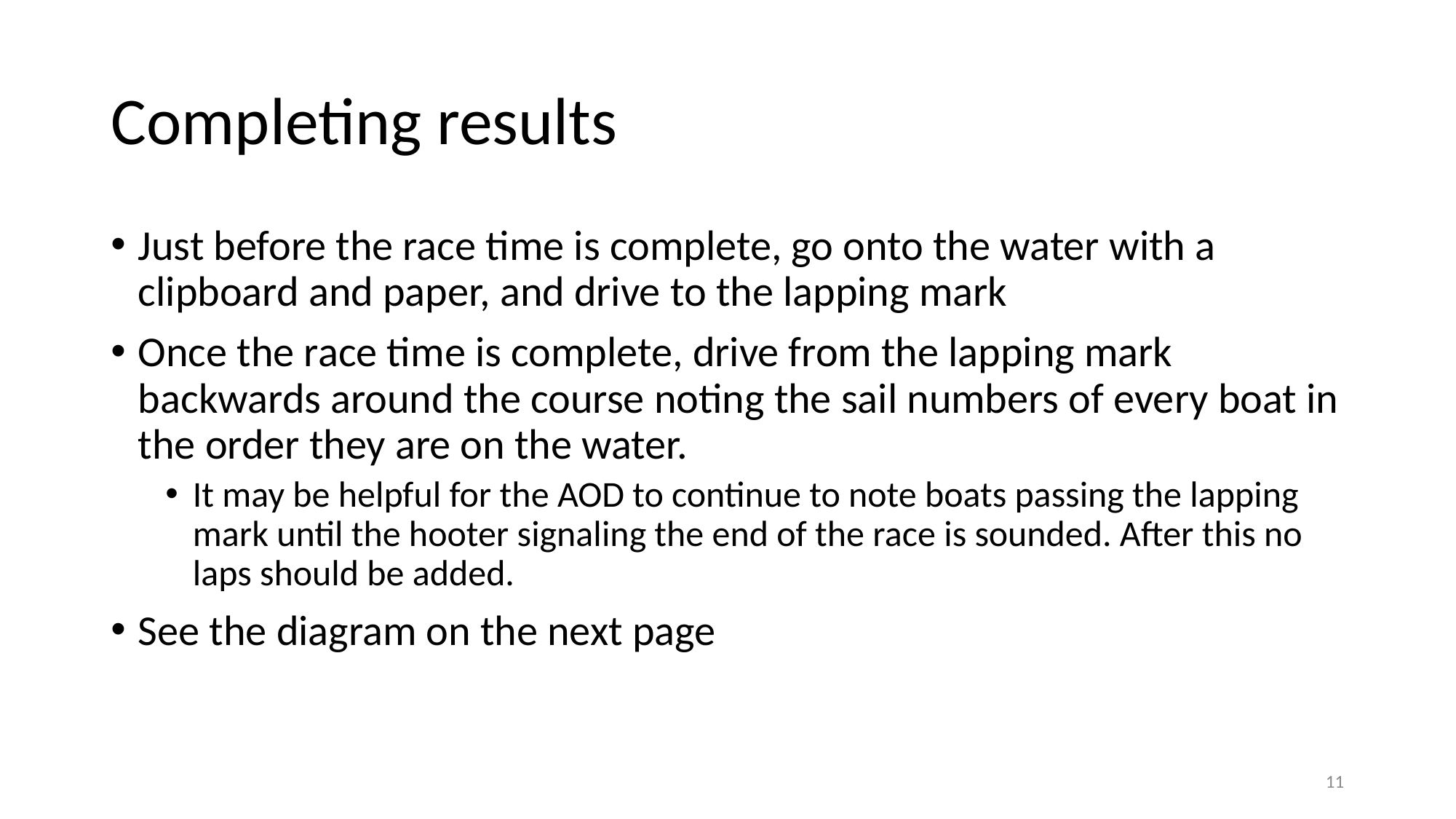

# Completing results
Just before the race time is complete, go onto the water with a clipboard and paper, and drive to the lapping mark
Once the race time is complete, drive from the lapping mark backwards around the course noting the sail numbers of every boat in the order they are on the water.
It may be helpful for the AOD to continue to note boats passing the lapping mark until the hooter signaling the end of the race is sounded. After this no laps should be added.
See the diagram on the next page
11